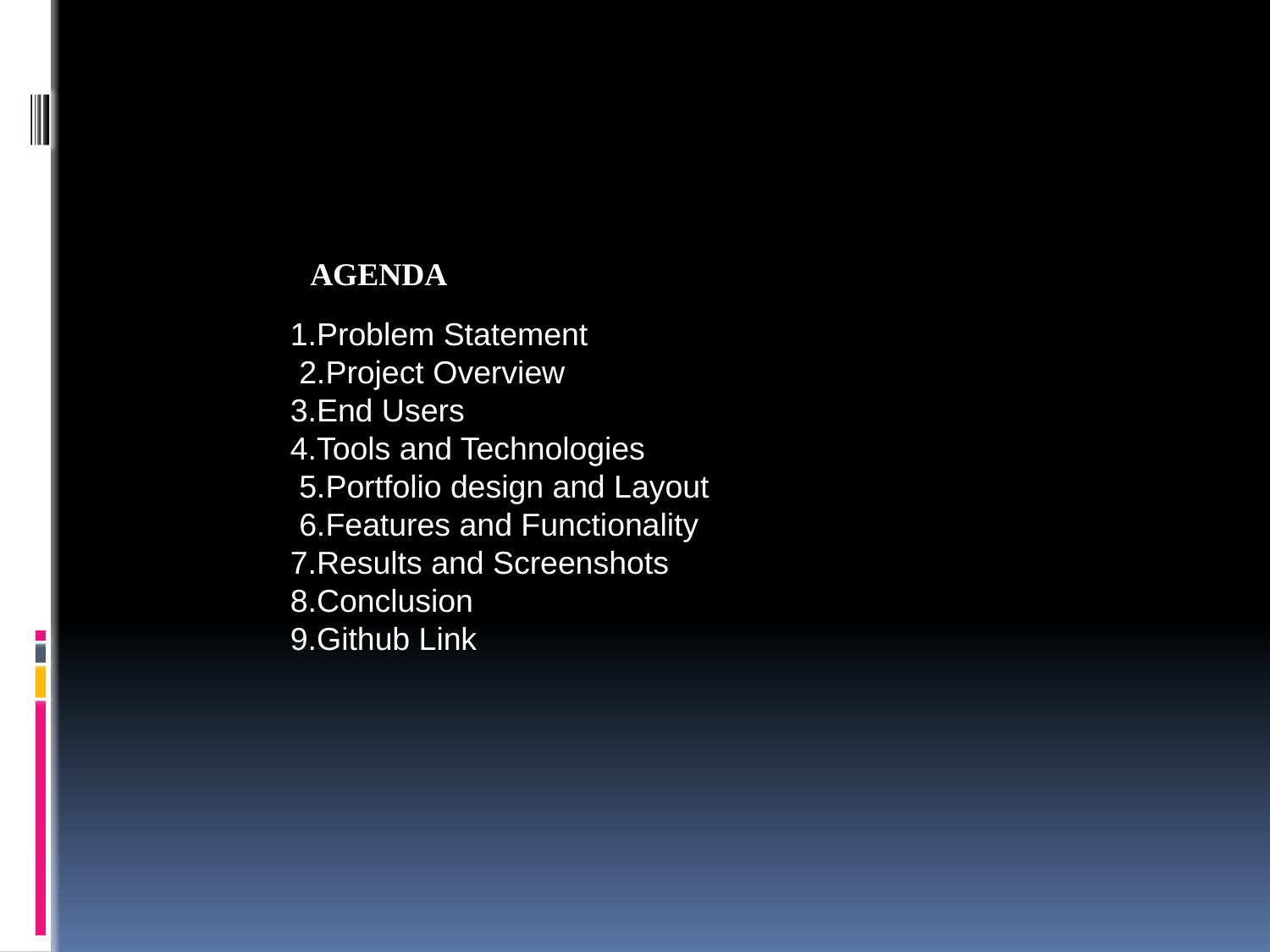

AGENDA
1.Problem Statement
 2.Project Overview
3.End Users
4.Tools and Technologies
 5.Portfolio design and Layout
 6.Features and Functionality
7.Results and Screenshots
8.Conclusion
9.Github Link